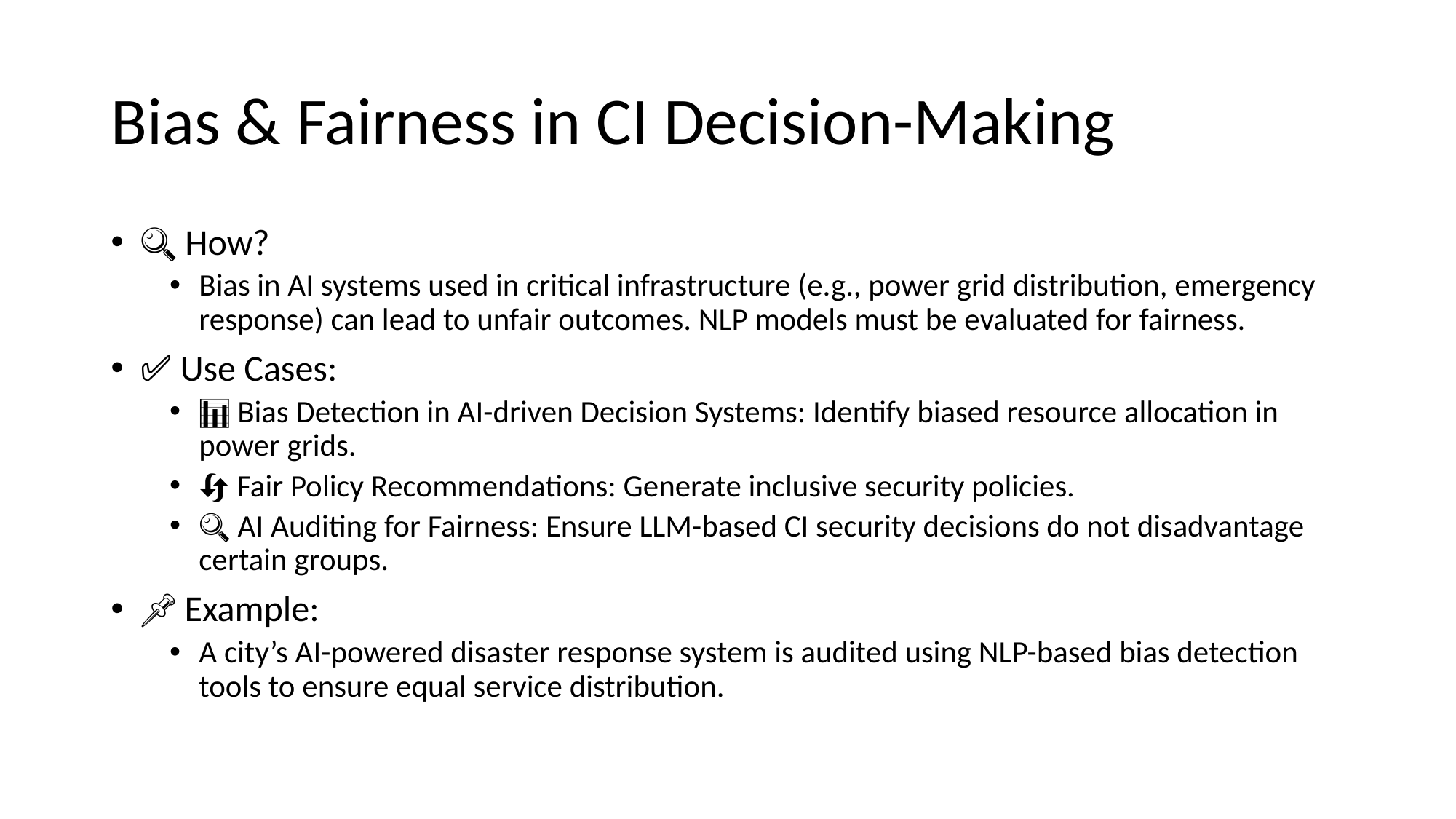

# Bias & Fairness in CI Decision-Making
🔍 How?
Bias in AI systems used in critical infrastructure (e.g., power grid distribution, emergency response) can lead to unfair outcomes. NLP models must be evaluated for fairness.
✅ Use Cases:
📊 Bias Detection in AI-driven Decision Systems: Identify biased resource allocation in power grids.
🔄 Fair Policy Recommendations: Generate inclusive security policies.
🔍 AI Auditing for Fairness: Ensure LLM-based CI security decisions do not disadvantage certain groups.
📌 Example:
A city’s AI-powered disaster response system is audited using NLP-based bias detection tools to ensure equal service distribution.